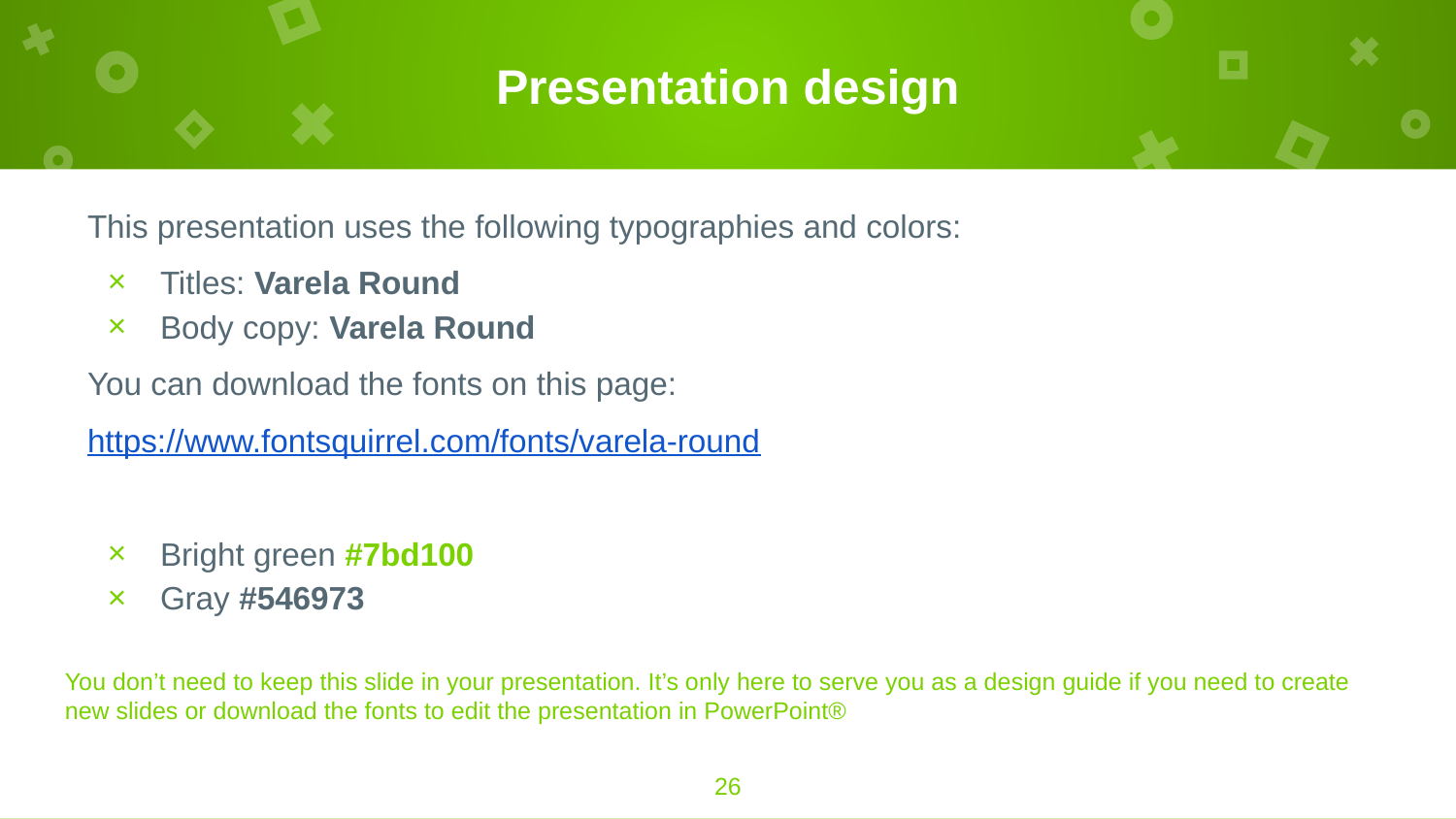

# Presentation design
This presentation uses the following typographies and colors:
Titles: Varela Round
Body copy: Varela Round
You can download the fonts on this page:
https://www.fontsquirrel.com/fonts/varela-round

Bright green #7bd100
Gray #546973
You don’t need to keep this slide in your presentation. It’s only here to serve you as a design guide if you need to create new slides or download the fonts to edit the presentation in PowerPoint®

26